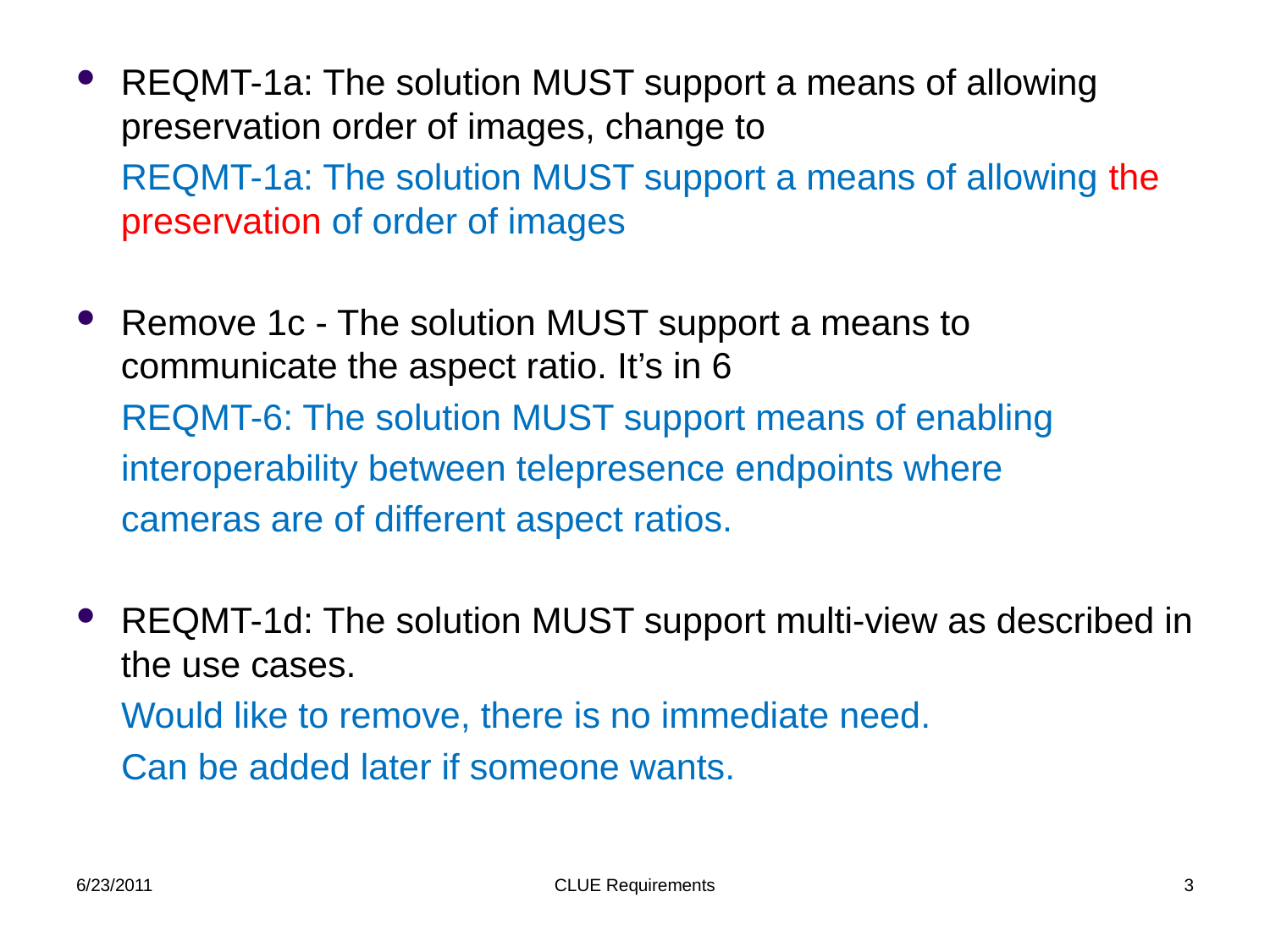

REQMT-1a: The solution MUST support a means of allowing preservation order of images, change to
	REQMT-1a: The solution MUST support a means of allowing the preservation of order of images

Remove 1c - The solution MUST support a means to communicate the aspect ratio. It’s in 6
REQMT-6: The solution MUST support means of enabling
interoperability between telepresence endpoints where
cameras are of different aspect ratios.

REQMT-1d: The solution MUST support multi-view as described in the use cases.
Would like to remove, there is no immediate need.
Can be added later if someone wants.

6/23/2011
CLUE Requirements
3